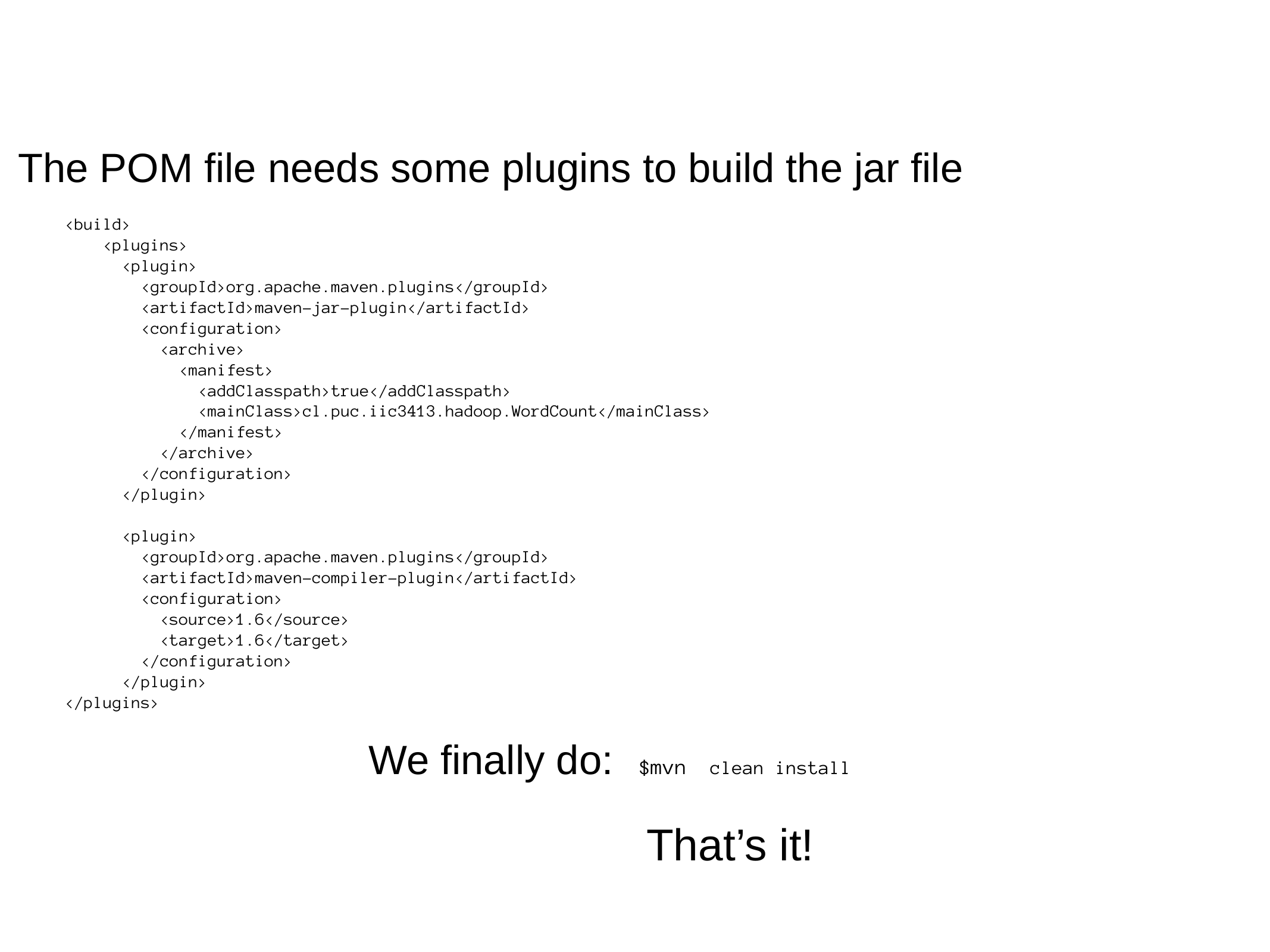

The POM file needs some plugins to build the jar file
<build>
    <plugins>
      <plugin>
        <groupId>org.apache.maven.plugins</groupId>
        <artifactId>maven-jar-plugin</artifactId>
        <configuration>
          <archive>
            <manifest>
              <addClasspath>true</addClasspath>
              <mainClass>cl.puc.iic3413.hadoop.WordCount</mainClass>
            </manifest>
          </archive>
        </configuration>
      </plugin>

      <plugin>
        <groupId>org.apache.maven.plugins</groupId>
        <artifactId>maven-compiler-plugin</artifactId>
        <configuration>
          <source>1.6</source>
          <target>1.6</target>
        </configuration>
      </plugin>
</plugins>
We finally do:
$mvn  clean install
That’s it!